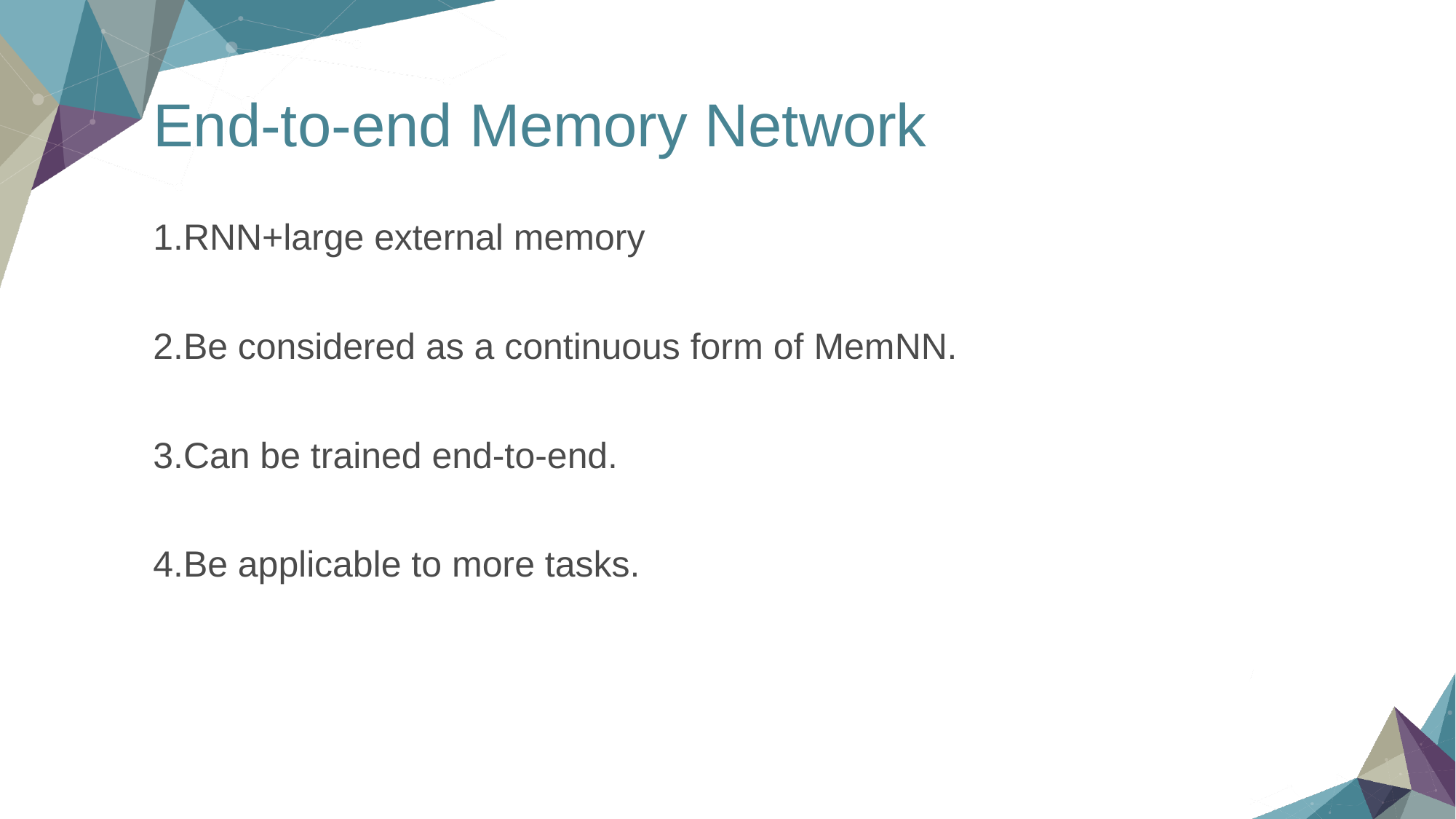

# End-to-end Memory Network
1.RNN+large external memory

2.Be considered as a continuous form of MemNN.

3.Can be trained end-to-end.

4.Be applicable to more tasks.